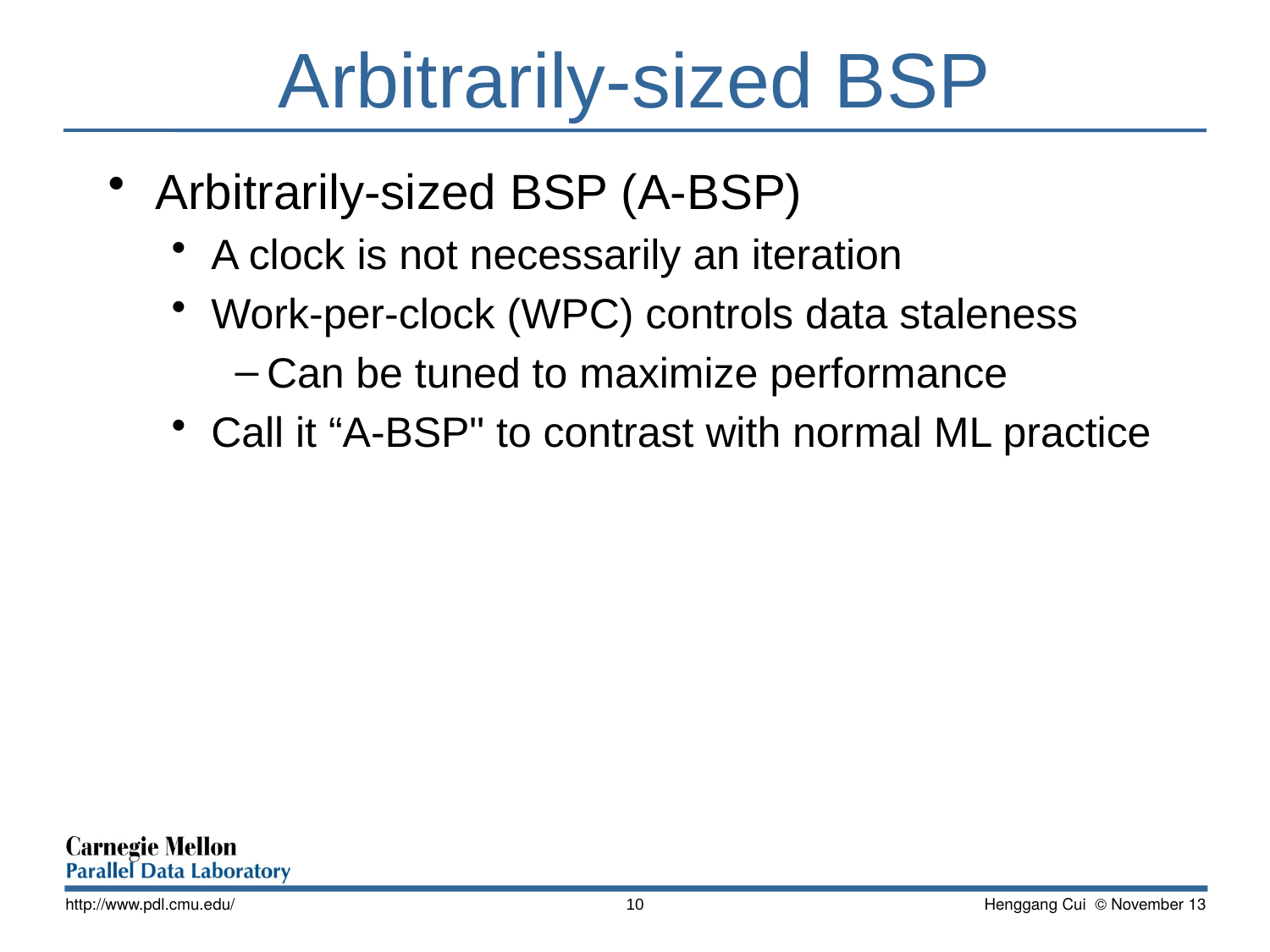

# Arbitrarily-sized BSP
Arbitrarily-sized BSP (A-BSP)
A clock is not necessarily an iteration
Work-per-clock (WPC) controls data staleness
Can be tuned to maximize performance
Call it “A-BSP" to contrast with normal ML practice
http://www.pdl.cmu.edu/
10
   Henggang Cui  © November 13